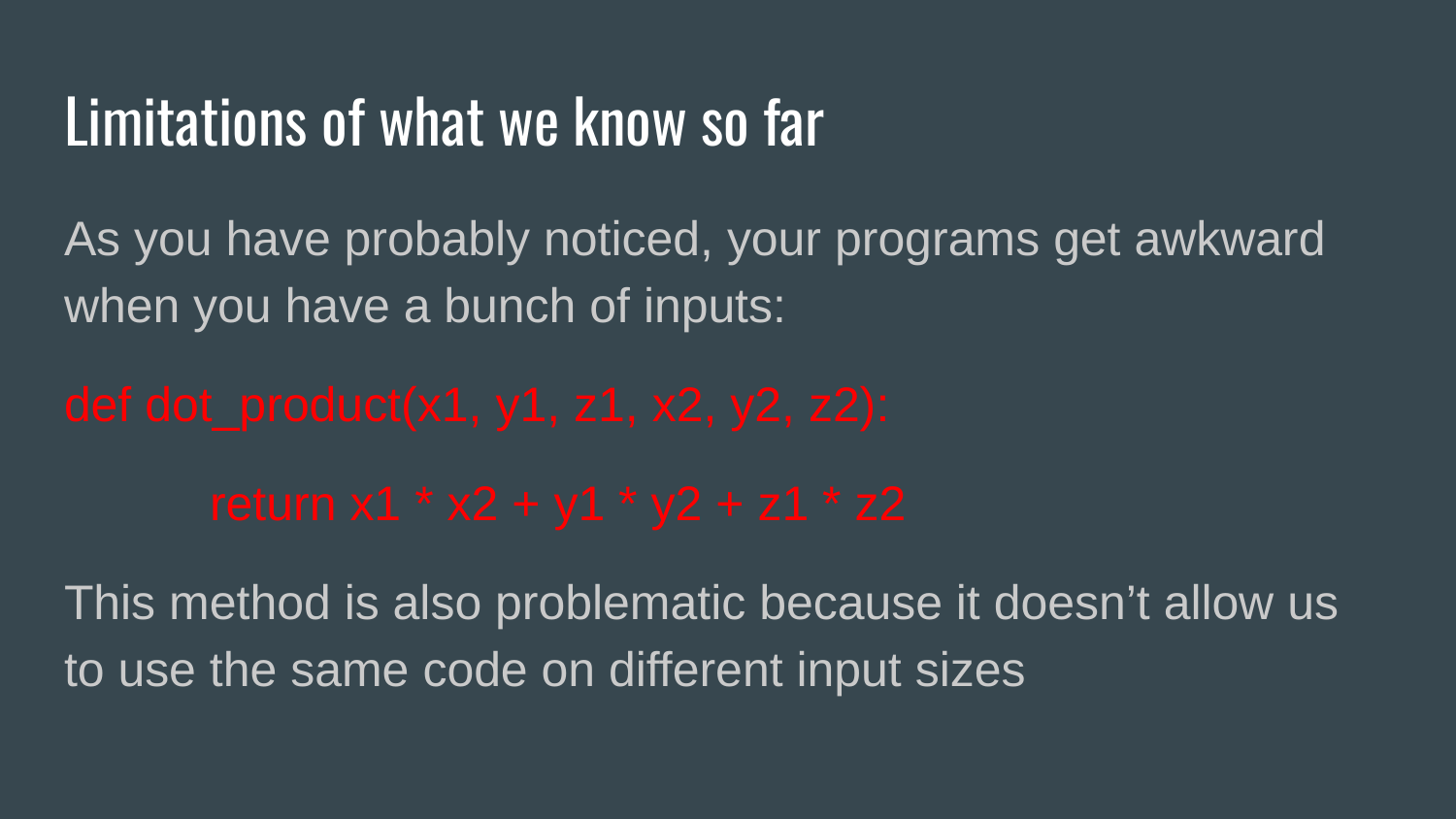

# Limitations of what we know so far
As you have probably noticed, your programs get awkward when you have a bunch of inputs:
def dot_product(x1, y1, z1, x2, y2, z2):
	return x1 * x2 + y1 * y2 + z1 * z2
This method is also problematic because it doesn’t allow us to use the same code on different input sizes